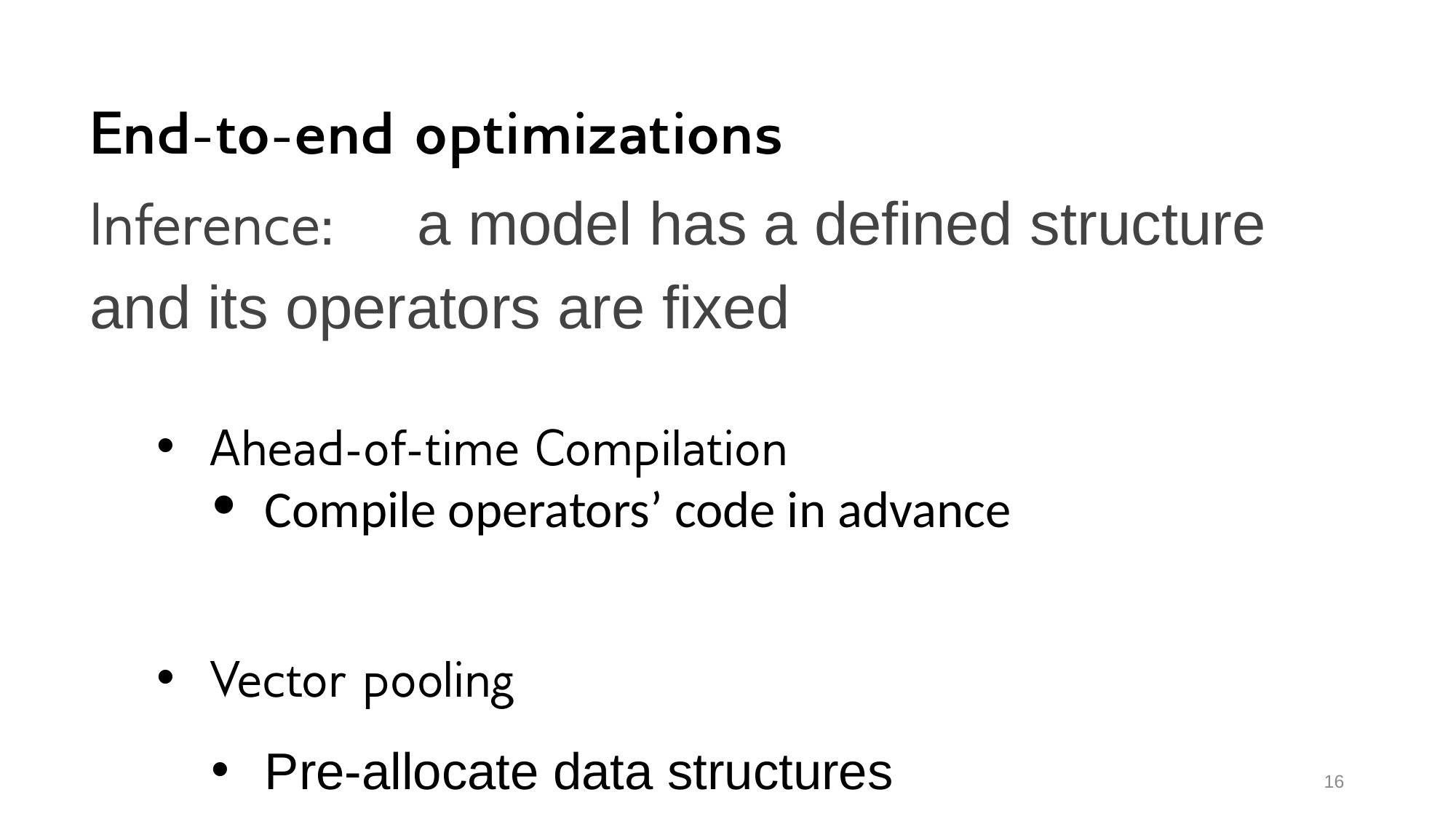

# End-to-end optimizations
Inference: 	a model has a defined structure and its operators are fixed

Ahead-of-time Compilation
Compile operators’ code in advance

Vector pooling
Pre-allocate data structures
16